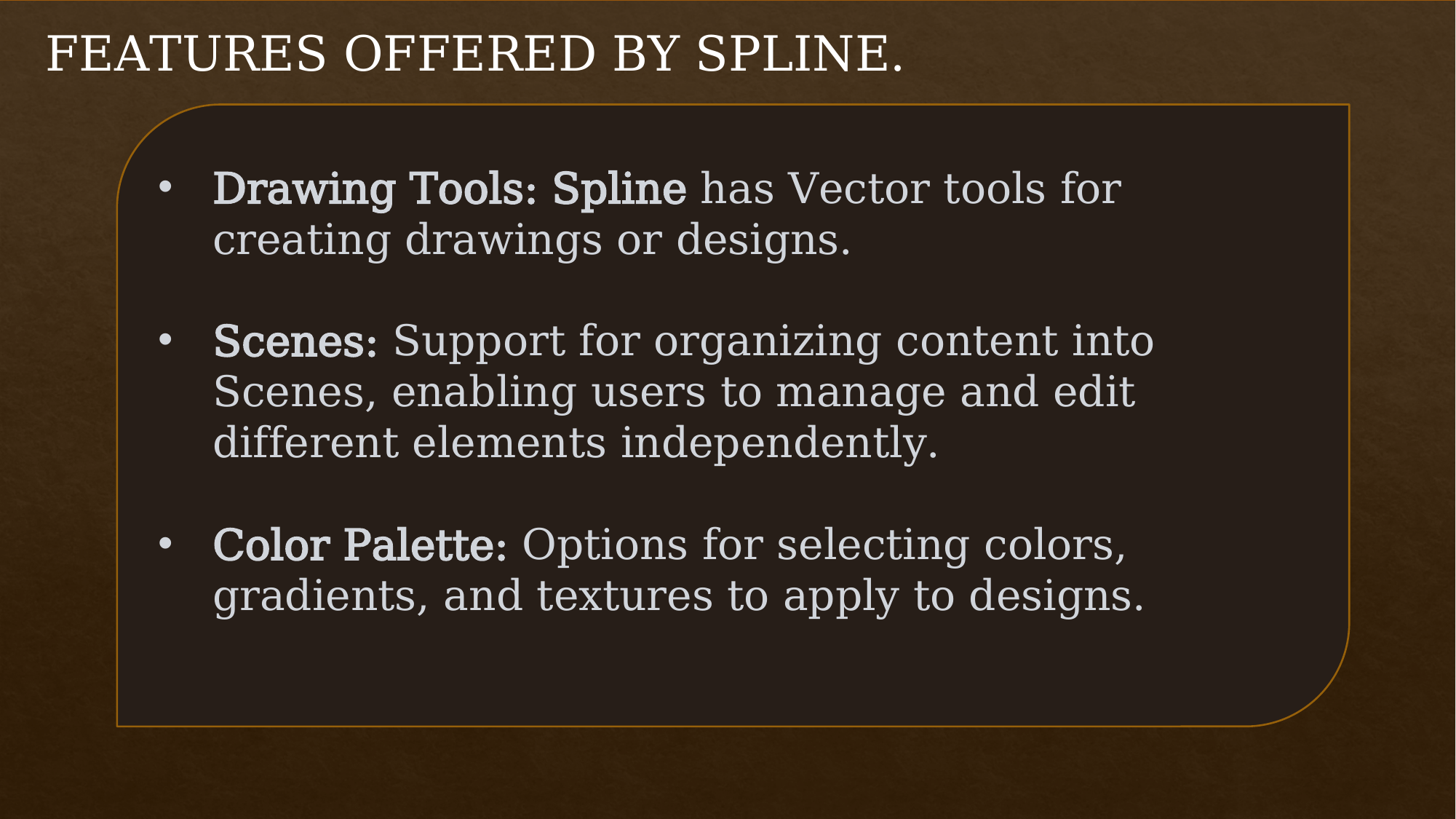

Features offered by spline.
Drawing Tools: Spline has Vector tools for creating drawings or designs.

Scenes: Support for organizing content into Scenes, enabling users to manage and edit different elements independently.

Color Palette: Options for selecting colors, gradients, and textures to apply to designs.